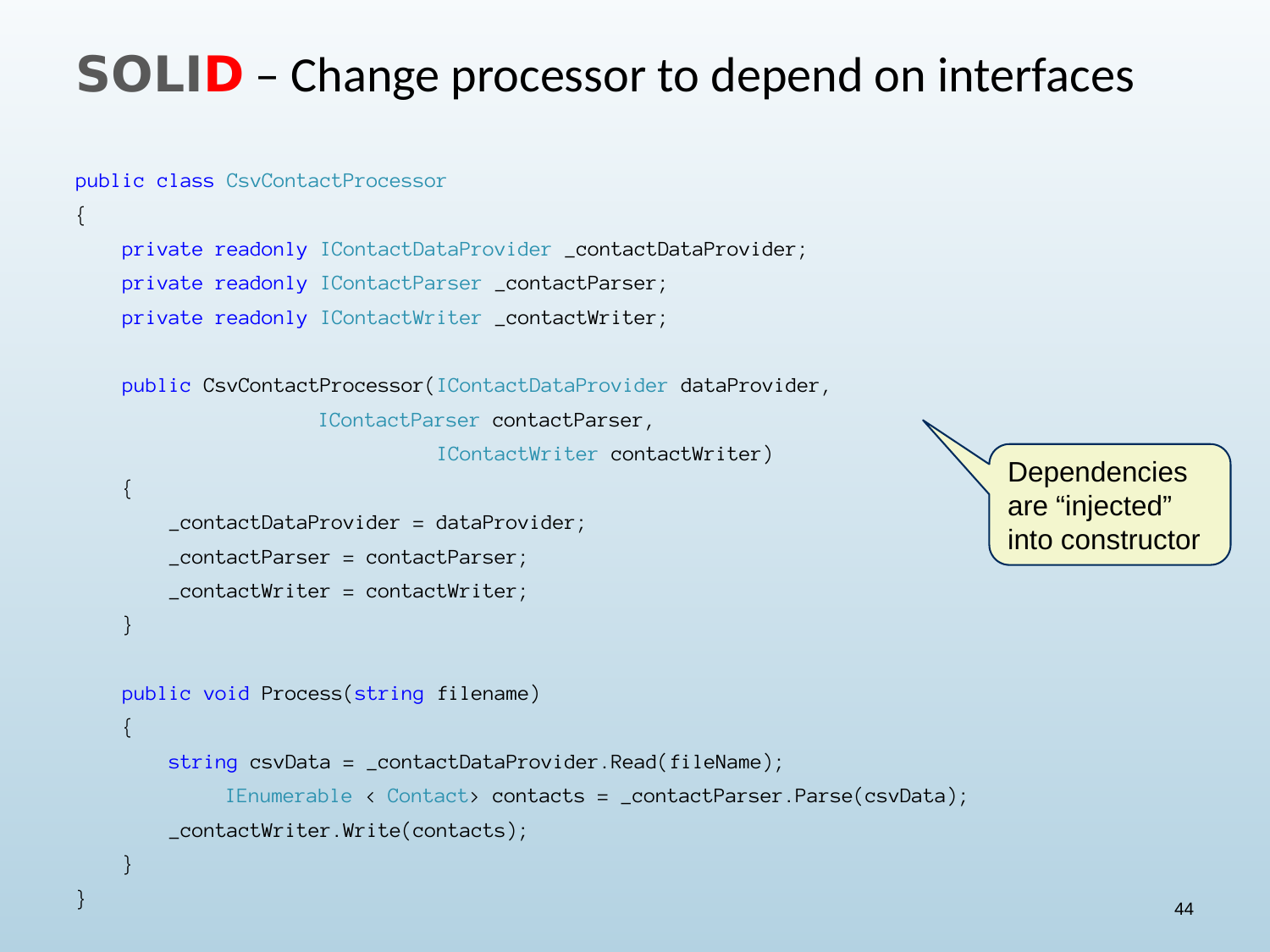

# SOLID – Change processor to depend on interfaces
public class CsvContactProcessor
{
    private readonly IContactDataProvider _contactDataProvider;
    private readonly IContactParser _contactParser;
    private readonly IContactWriter _contactWriter;

    public CsvContactProcessor(IContactDataProvider dataProvider,
    				            IContactParser contactParser,
                               IContactWriter contactWriter)
    {
        _contactDataProvider = dataProvider;
        _contactParser = contactParser;
        _contactWriter = contactWriter;
    }

    public void Process(string filename)
    {
        string csvData = _contactDataProvider.Read(fileName);
 	    IEnumerable < Contact> contacts = _contactParser.Parse(csvData);
        _contactWriter.Write(contacts);
    }
}
Dependencies are “injected” into constructor